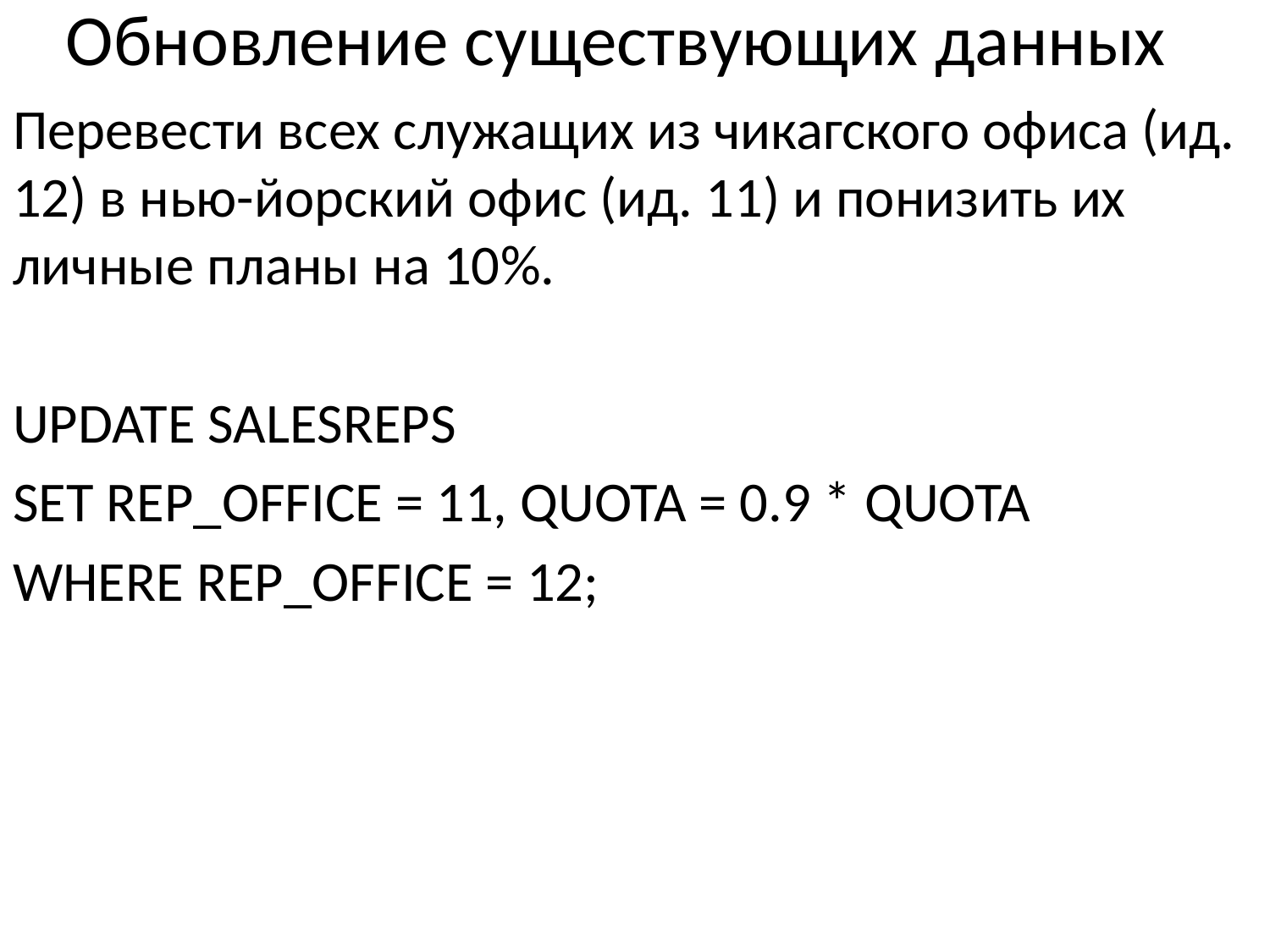

# Обновление существующих данных
Перевести всех служащих из чикагского офиса (ид. 12) в нью-йорский офис (ид. 11) и понизить их личные планы на 10%.

UPDATE SALESREPS
SET REP_OFFICE = 11, QUOTA = 0.9 * QUOTA
WHERE REP_OFFICE = 12;